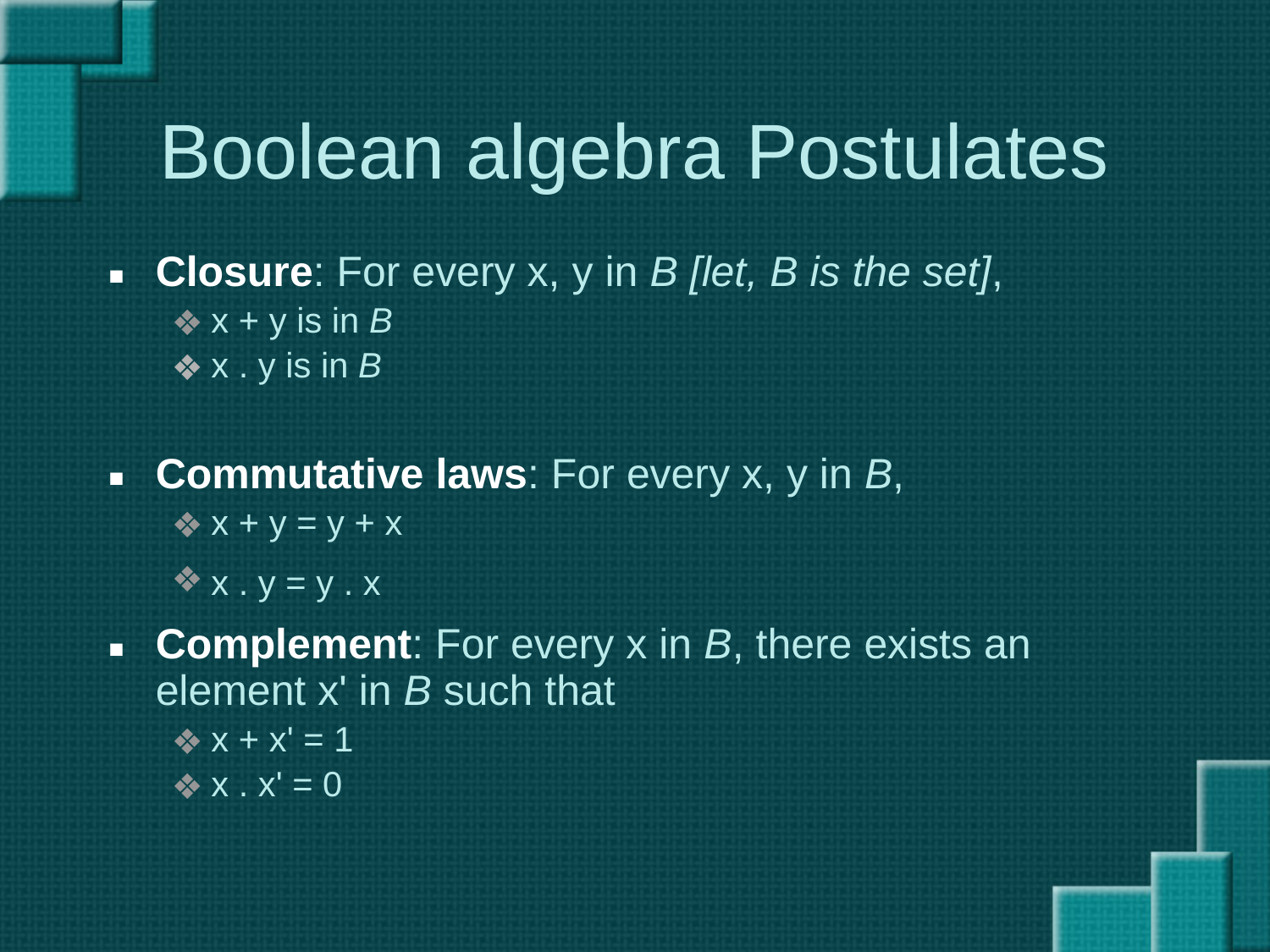

# Boolean algebra Postulates
Closure: For every x, y in B [let, B is the set],
x + y is in B
x . y is in B

Commutative laws: For every x, y in B,
x + y = y + x
x . y = y . x
Complement: For every x in B, there exists an element x' in B such that
x + x' = 1
x . x' = 0